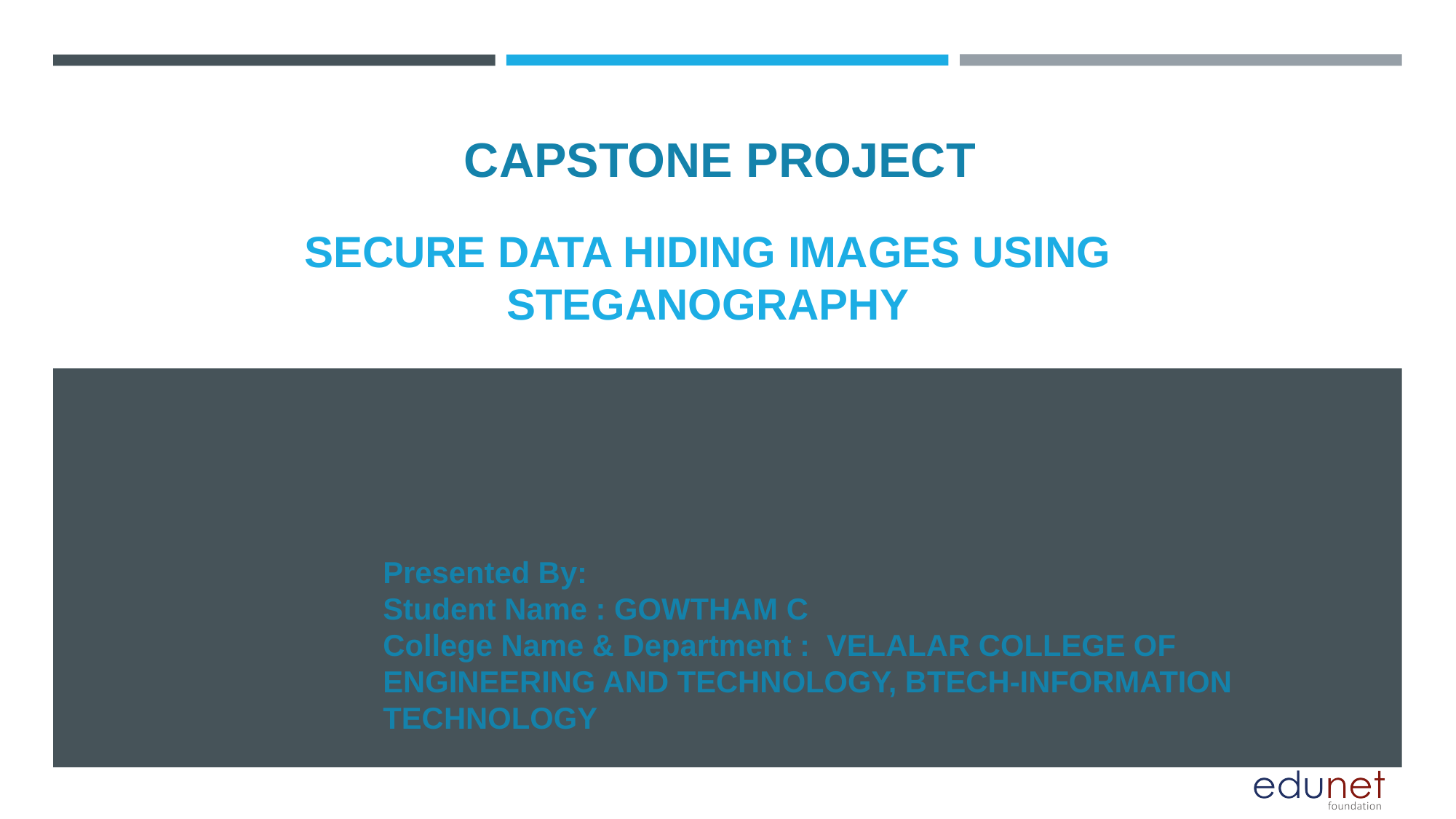

CAPSTONE PROJECT
# SECURE DATA HIDING IMAGES USING STEGANOGRAPHY
Presented By:
Student Name : GOWTHAM C
College Name & Department :  VELALAR COLLEGE OF ENGINEERING AND TECHNOLOGY, BTECH-INFORMATION TECHNOLOGY